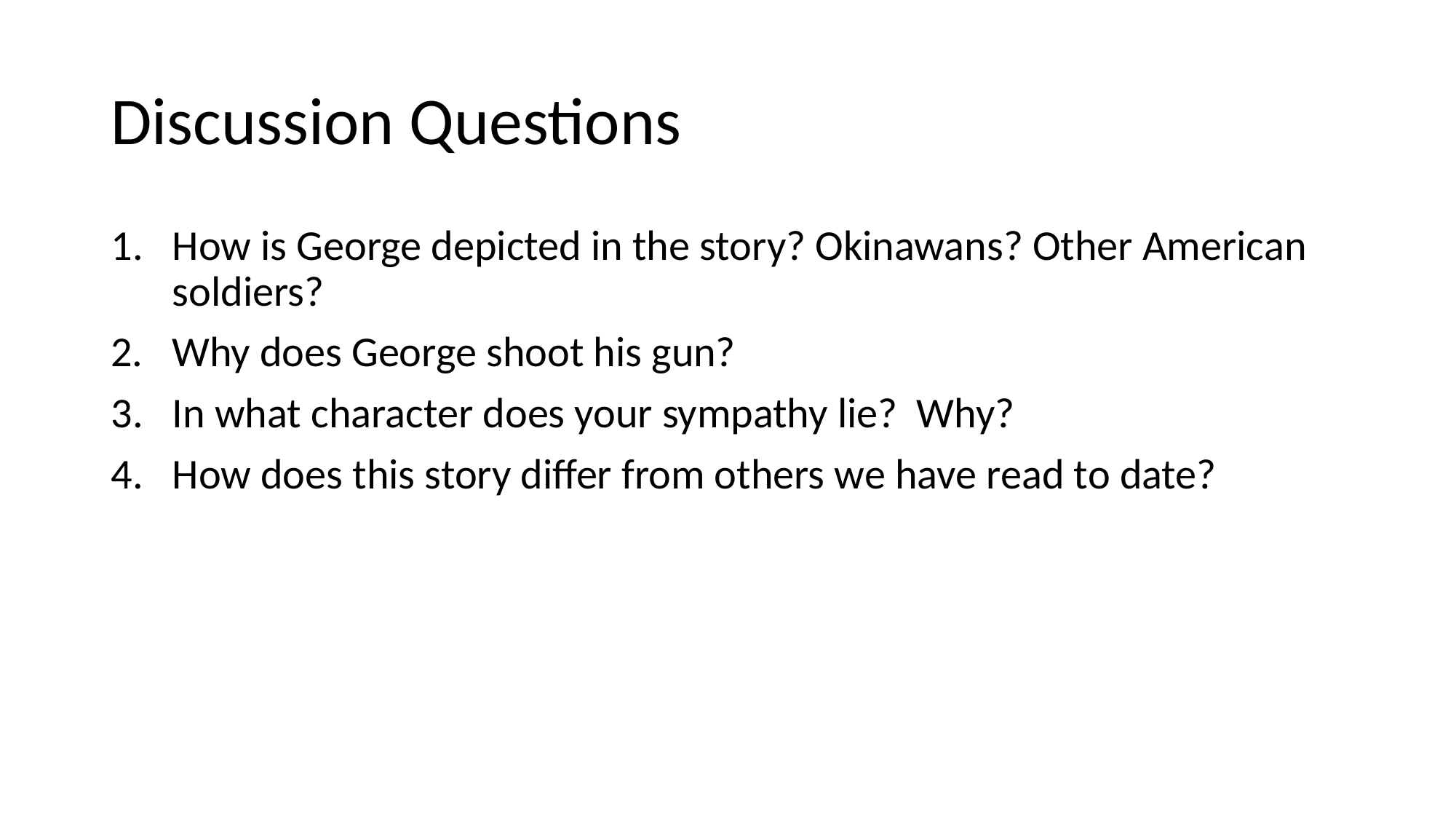

# Discussion Questions
How is George depicted in the story? Okinawans? Other American soldiers?
2.   Why does George shoot his gun?
In what character does your sympathy lie?  Why?
How does this story differ from others we have read to date?